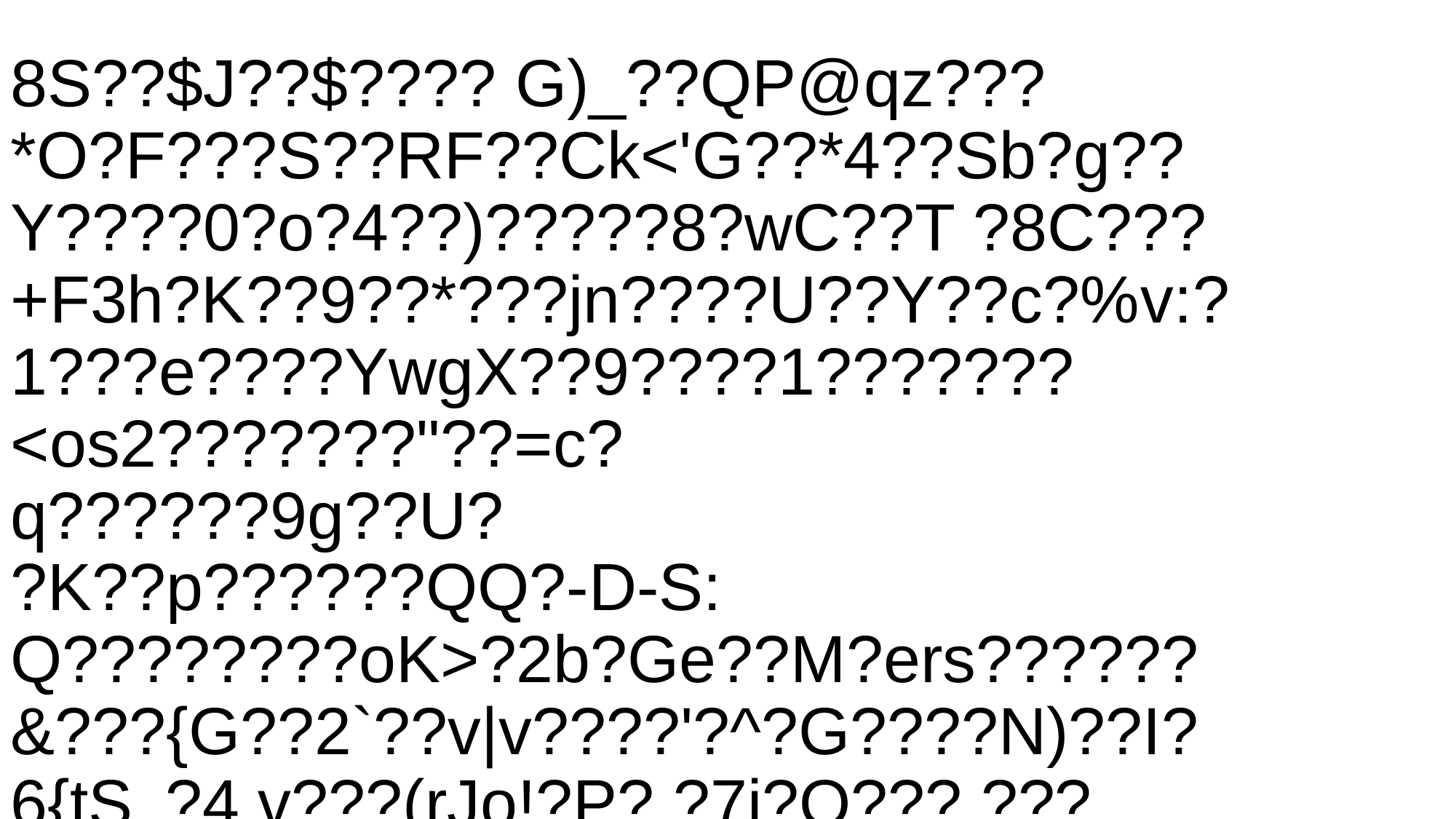

8S??$J??$???? G)_??QP@qz???
*O?F???S??RF??Ck<'G??*4??Sb?g??Y????0?o?4??)?????8?wC??T ?8C???+F3h?K??9??*???jn????U??Y??c?%v:?1???e????YwgX??9????1???????<os2???????"??=c?
q??????9g??U?
?K??p??????QQ?-D-S:
Q????????oK>?2b?Ge??M?ers??????&???{G??2`??v|v????'?^?G????N)??I?6{tS?4.v???(rJo!?P?,?7j?Q??? ???drF????O???+?(???v?pyI?O???EL????59???'~y?^-??kX?8??	h???w?P5?:I????C?b?N?RQ?X22???????\`?$@?>X?W?,<??0`J???€{P?
^K??F€?C??j???W$Z?5Nc}??QX???g`